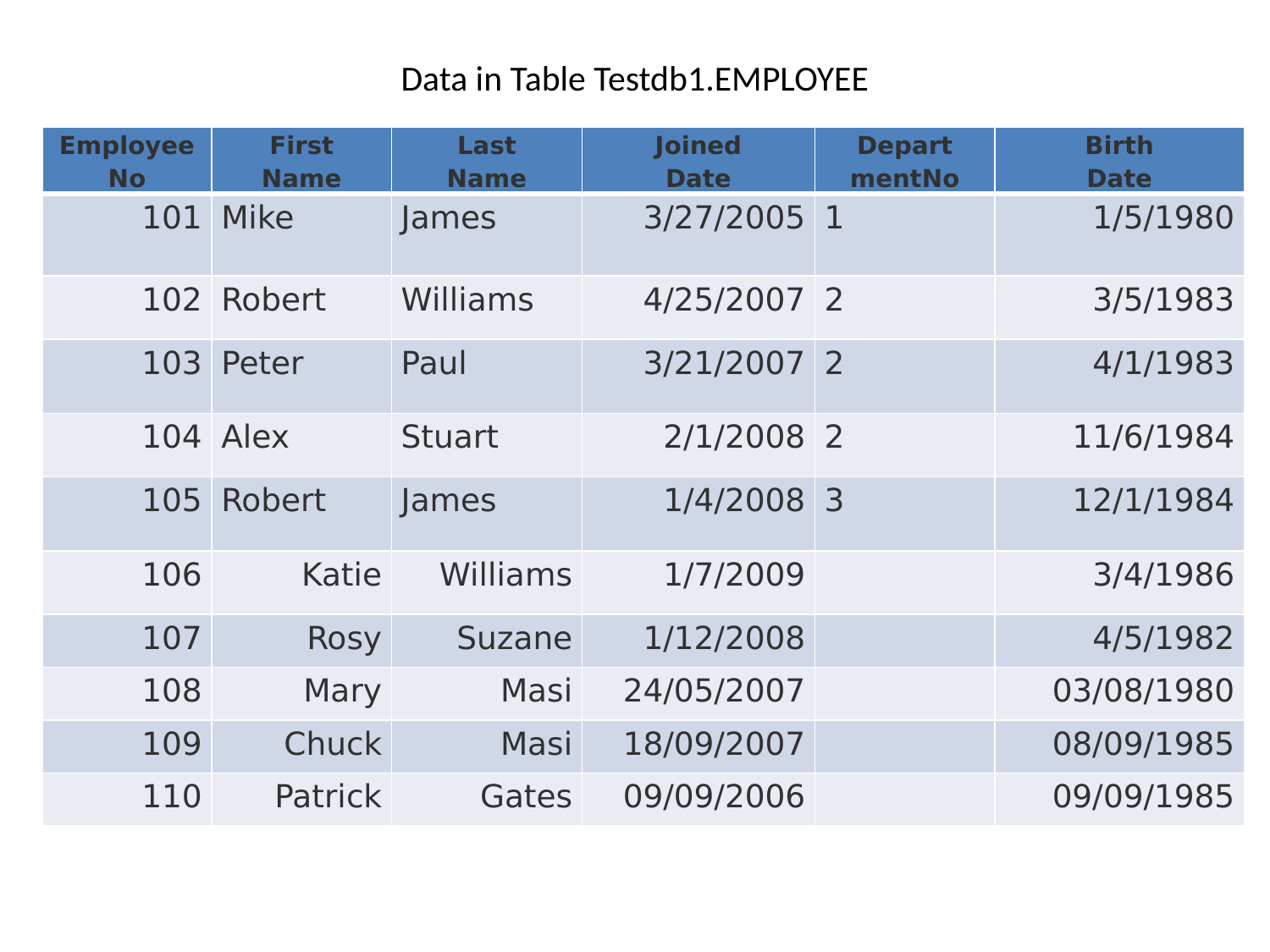

# Data in Table Testdb1.EMPLOYEE
| EmployeeNo | First Name | Last Name | Joined Date | Depart mentNo | Birth Date |
| --- | --- | --- | --- | --- | --- |
| 101 | Mike | James | 3/27/2005 | 1 | 1/5/1980 |
| 102 | Robert | Williams | 4/25/2007 | 2 | 3/5/1983 |
| 103 | Peter | Paul | 3/21/2007 | 2 | 4/1/1983 |
| 104 | Alex | Stuart | 2/1/2008 | 2 | 11/6/1984 |
| 105 | Robert | James | 1/4/2008 | 3 | 12/1/1984 |
| 106 | Katie | Williams | 1/7/2009 |  | 3/4/1986 |
| 107 | Rosy | Suzane | 1/12/2008 |  | 4/5/1982 |
| 108 | Mary | Masi | 24/05/2007 |  | 03/08/1980 |
| 109 | Chuck | Masi | 18/09/2007 |  | 08/09/1985 |
| 110 | Patrick | Gates | 09/09/2006 |  | 09/09/1985 |